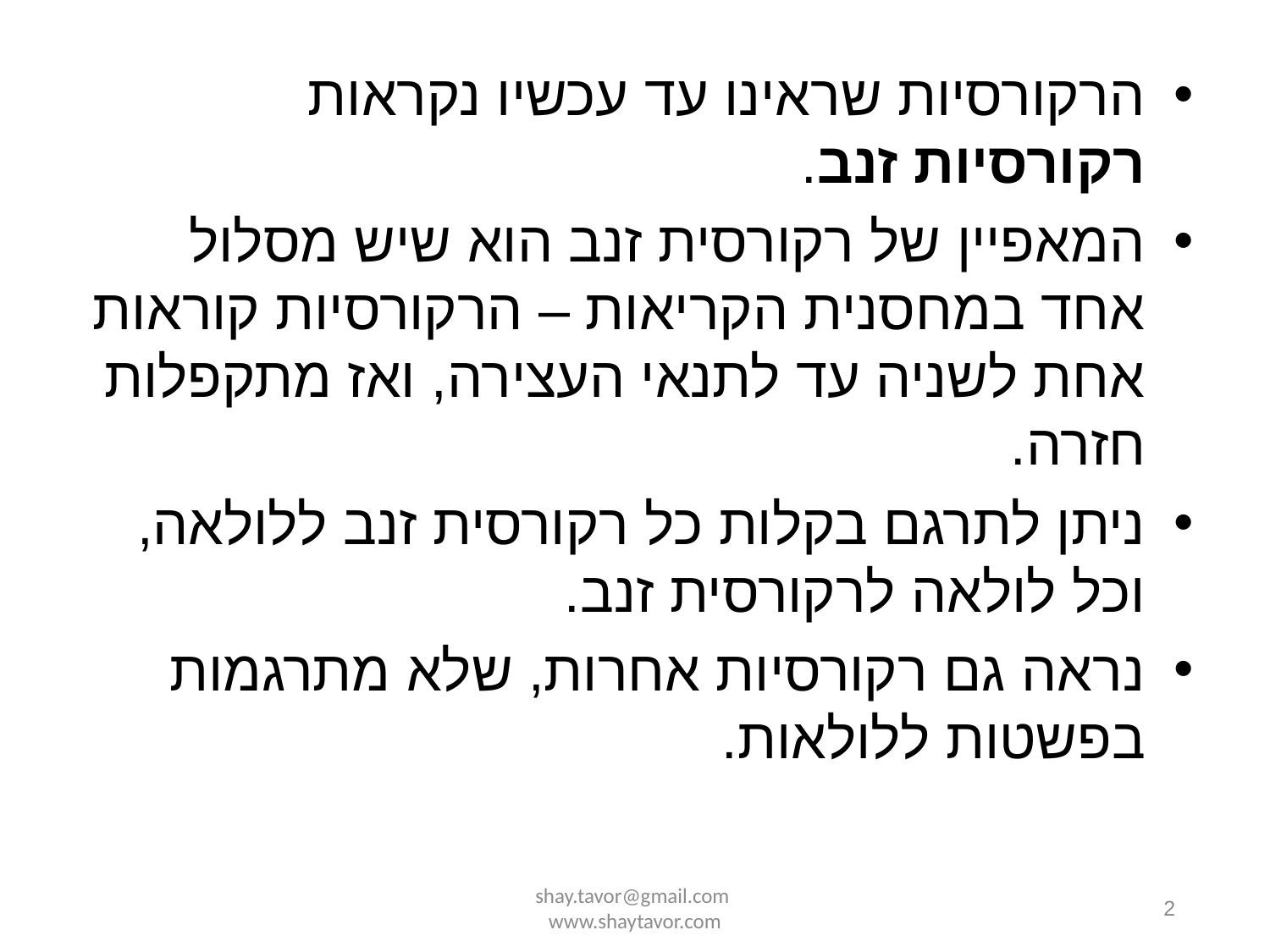

הרקורסיות שראינו עד עכשיו נקראות רקורסיות זנב.
המאפיין של רקורסית זנב הוא שיש מסלול אחד במחסנית הקריאות – הרקורסיות קוראות אחת לשניה עד לתנאי העצירה, ואז מתקפלות חזרה.
ניתן לתרגם בקלות כל רקורסית זנב ללולאה, וכל לולאה לרקורסית זנב.
נראה גם רקורסיות אחרות, שלא מתרגמות בפשטות ללולאות.
shay.tavor@gmail.com  www.shaytavor.com
2